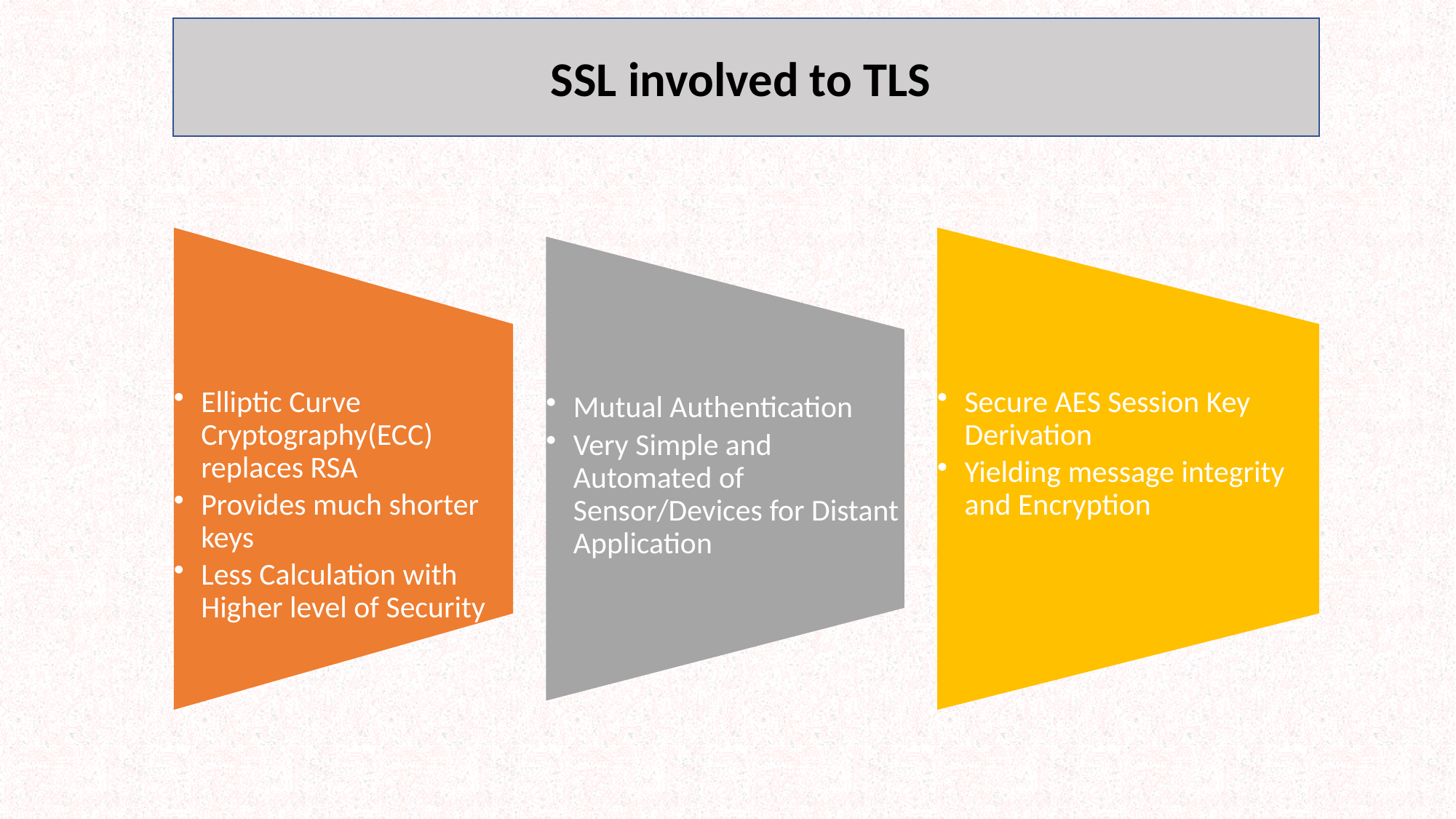

SSL involved to TLS

Elliptic Curve Cryptography(ECC) replaces RSA
Provides much shorter keys
Less Calculation with Higher level of Security

Mutual Authentication
Very Simple and Automated of Sensor/Devices for Distant Application

Secure AES Session Key Derivation
Yielding message integrity and Encryption